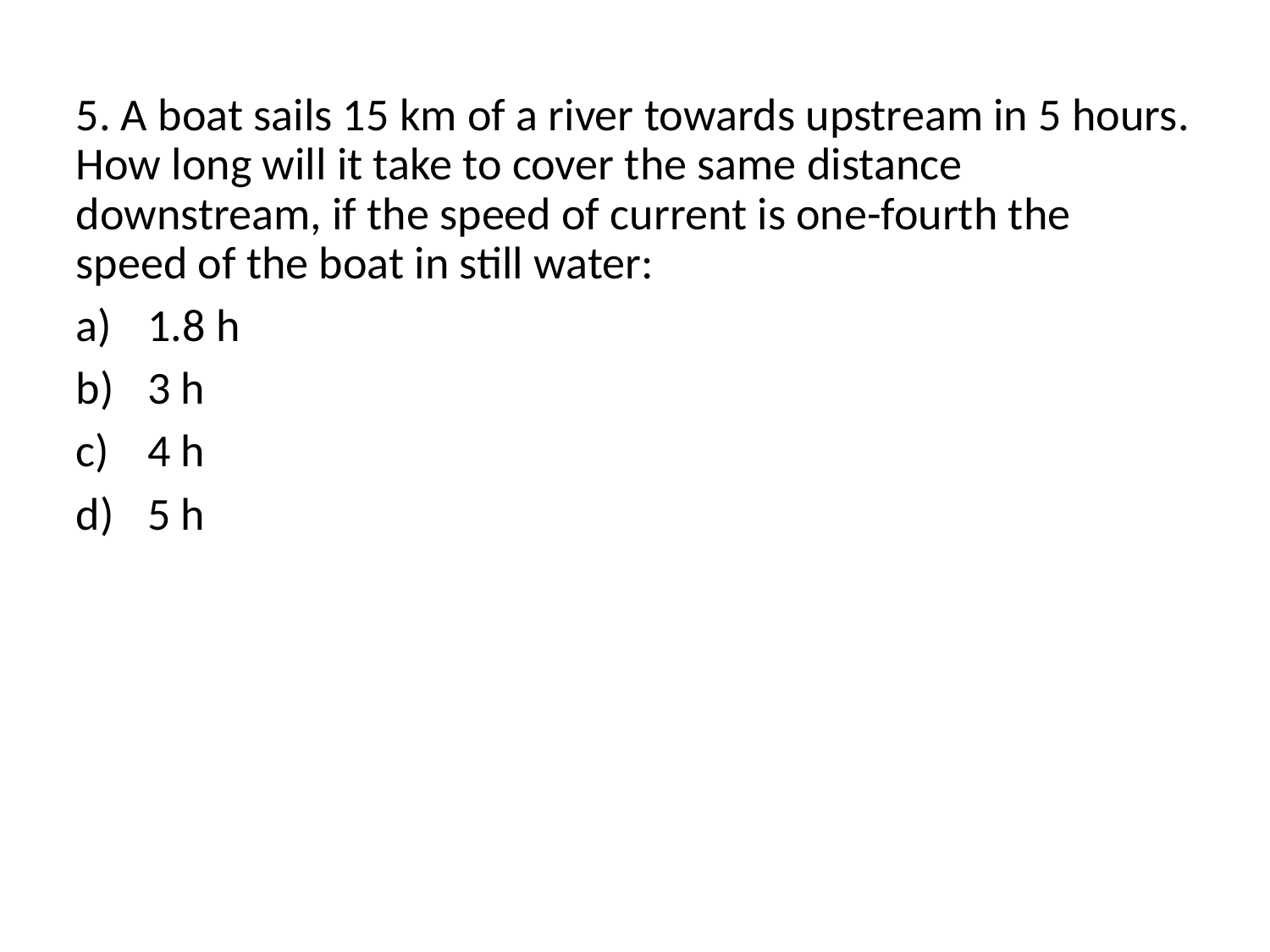

# 5. A boat sails 15 km of a river towards upstream in 5 hours. How long will it take to cover the same distance downstream, if the speed of current is one-fourth the speed of the boat in still water:
1.8 h
3 h
4 h
5 h